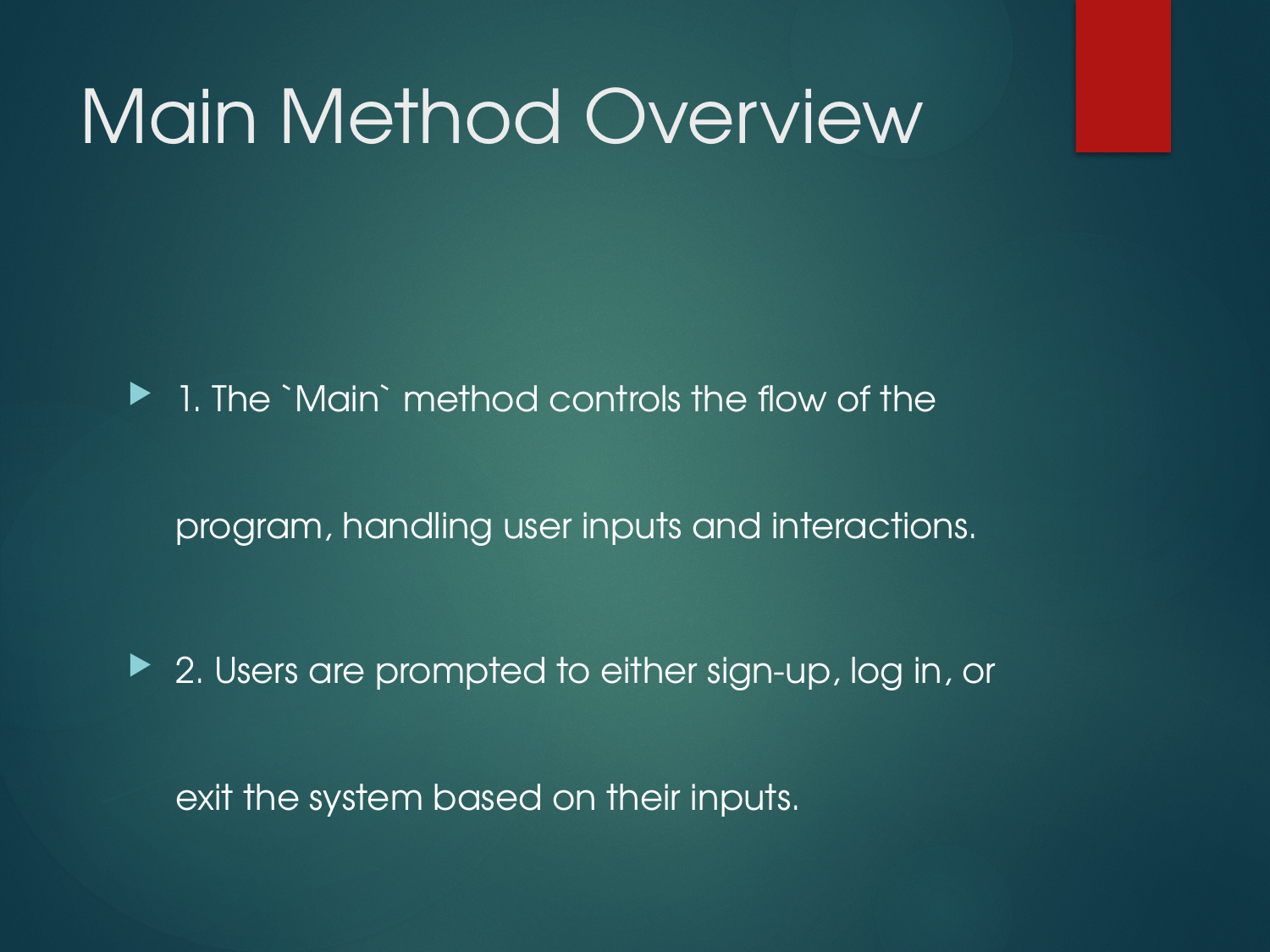

# Main Method Overview
1. The `Main` method controls the flow of the program, handling user inputs and interactions.
2. Users are prompted to either sign-up, log in, or exit the system based on their inputs.